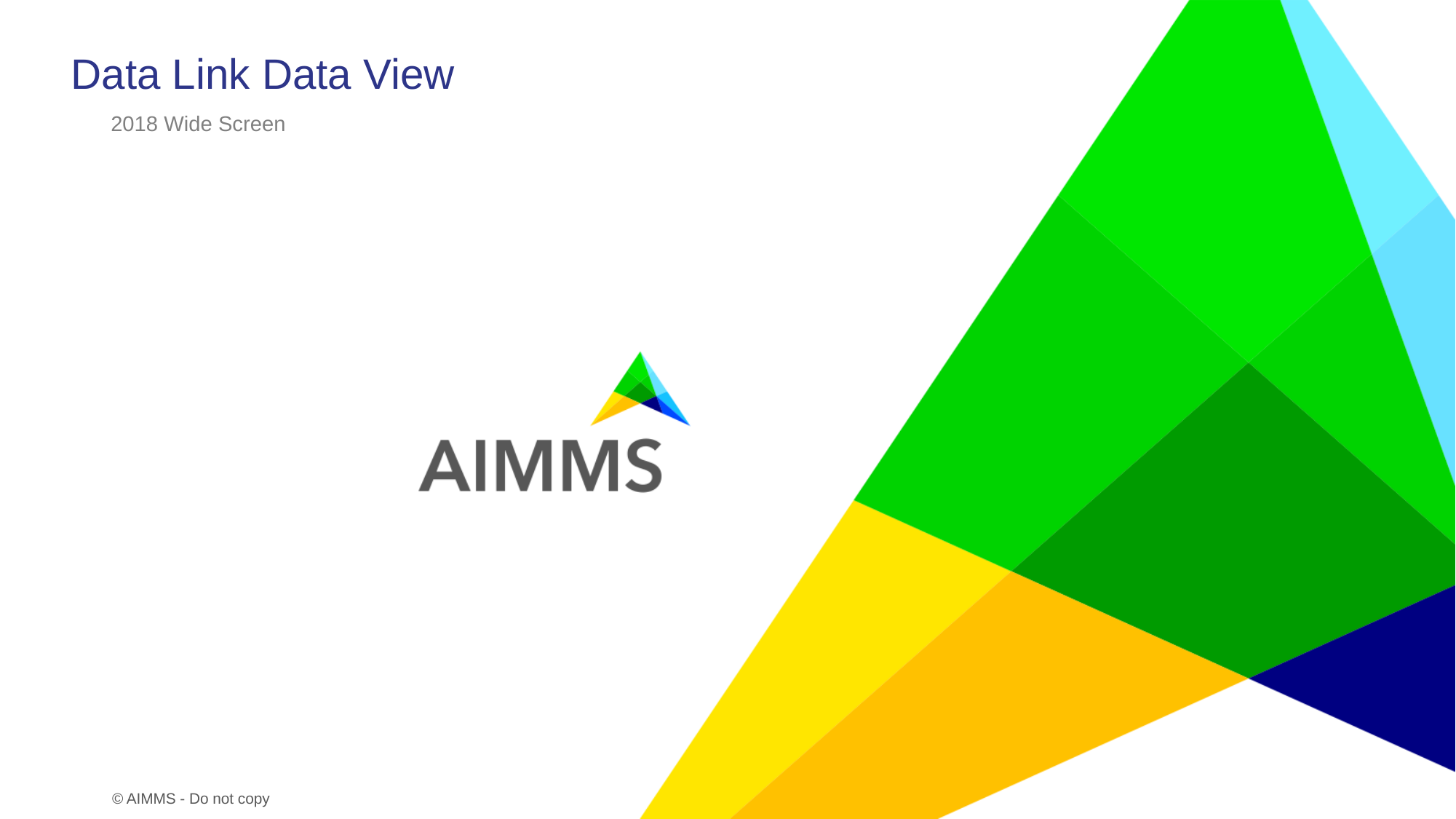

# Data Link Data View
2018 Wide Screen